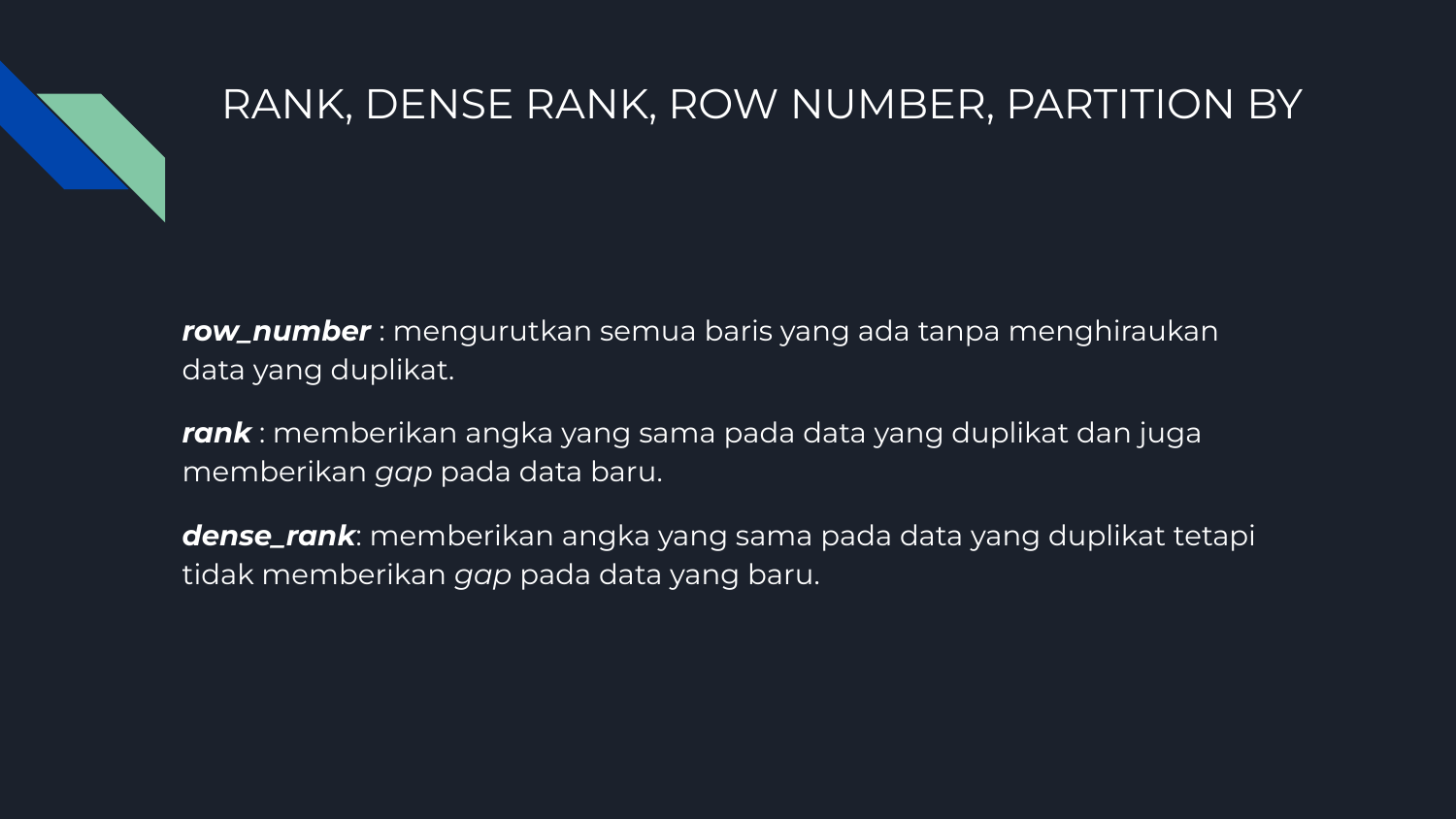

# RANK, DENSE RANK, ROW NUMBER, PARTITION BY
row_number : mengurutkan semua baris yang ada tanpa menghiraukan data yang duplikat.
rank : memberikan angka yang sama pada data yang duplikat dan juga memberikan gap pada data baru.
dense_rank: memberikan angka yang sama pada data yang duplikat tetapi tidak memberikan gap pada data yang baru.